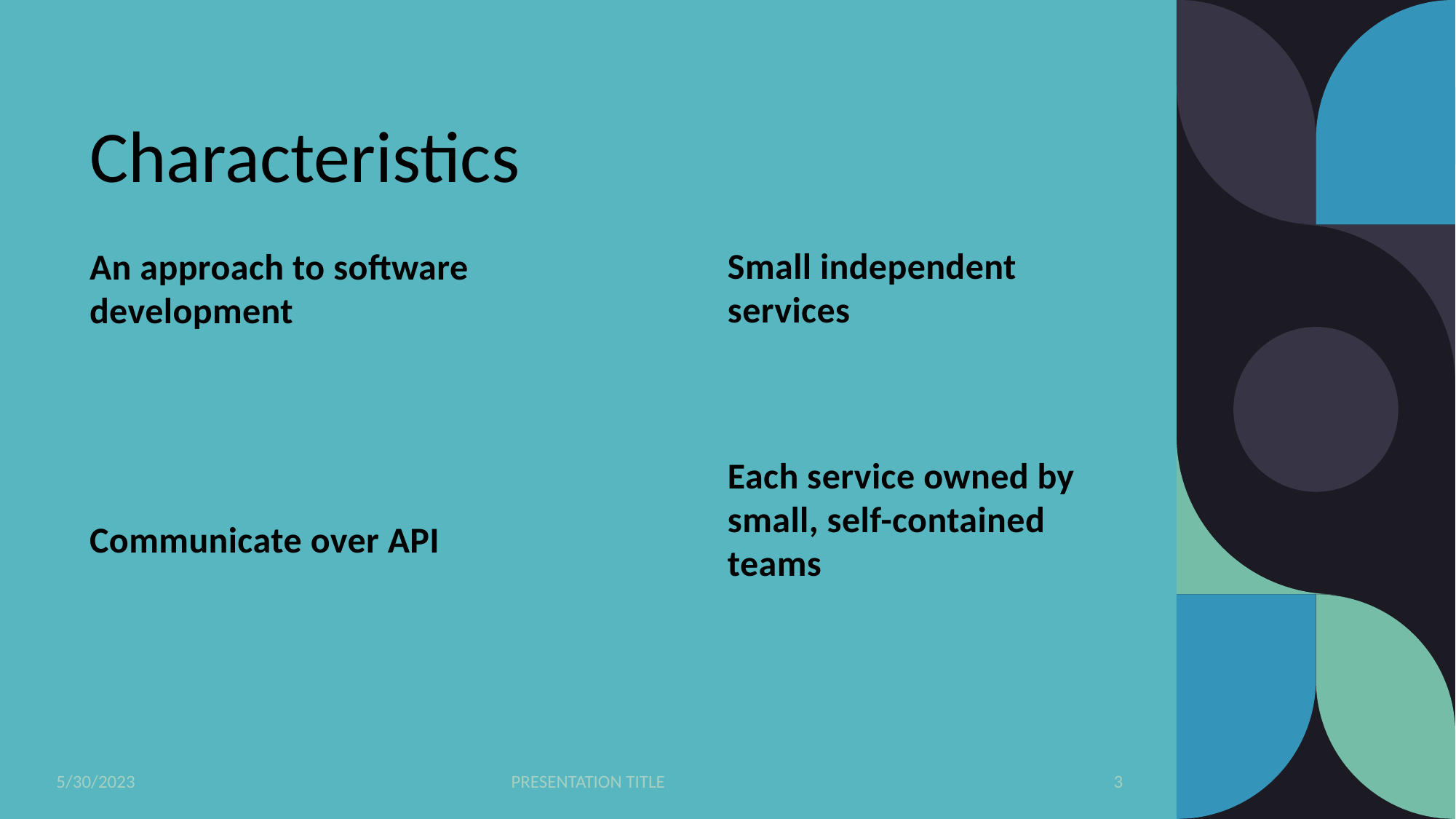

# Characteristics
Small independent services
An approach to software development
Communicate over API
Each service owned by small, self-contained teams
5/30/2023
PRESENTATION TITLE
3